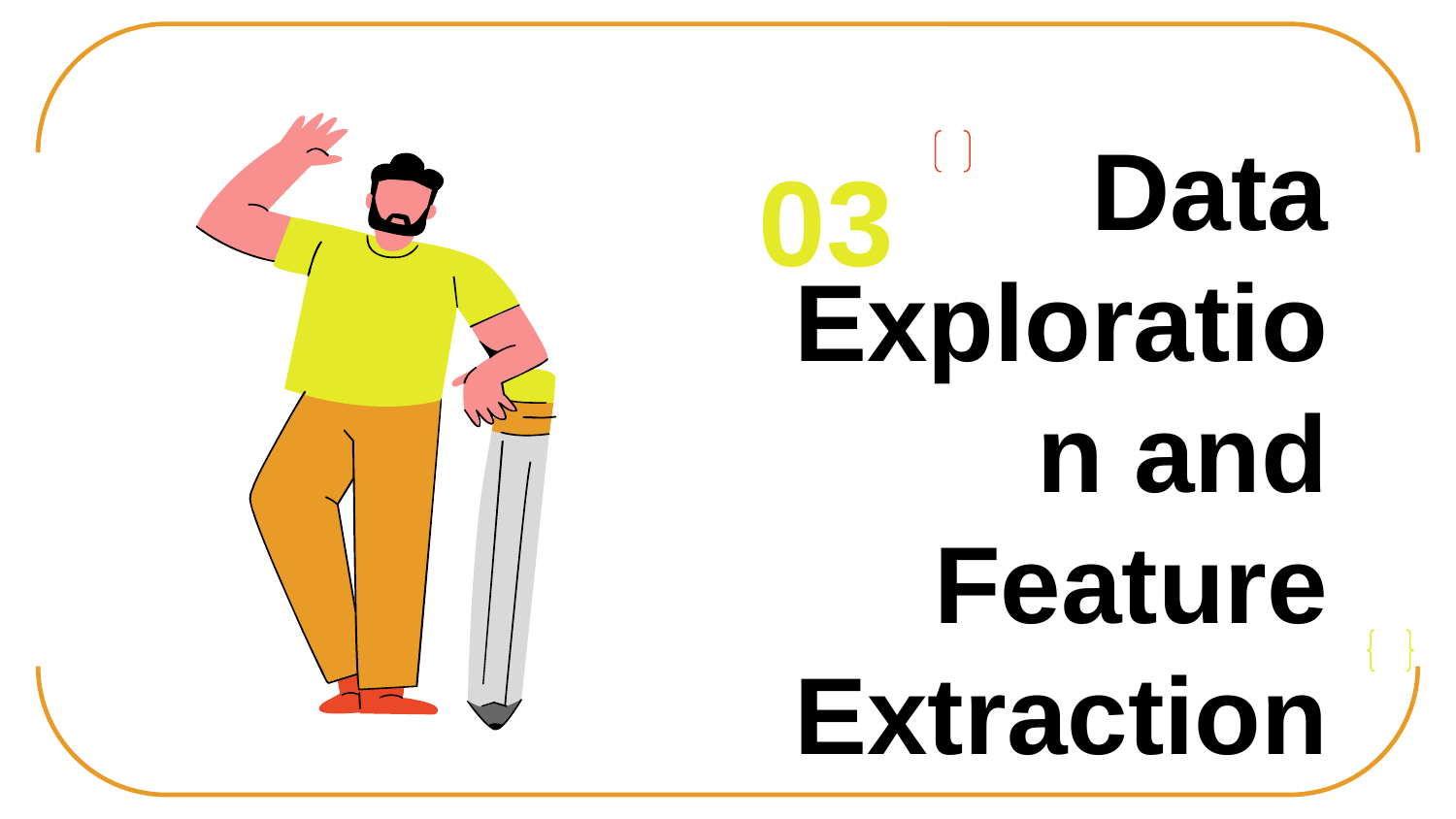

03
# Data Exploration and Feature Extraction